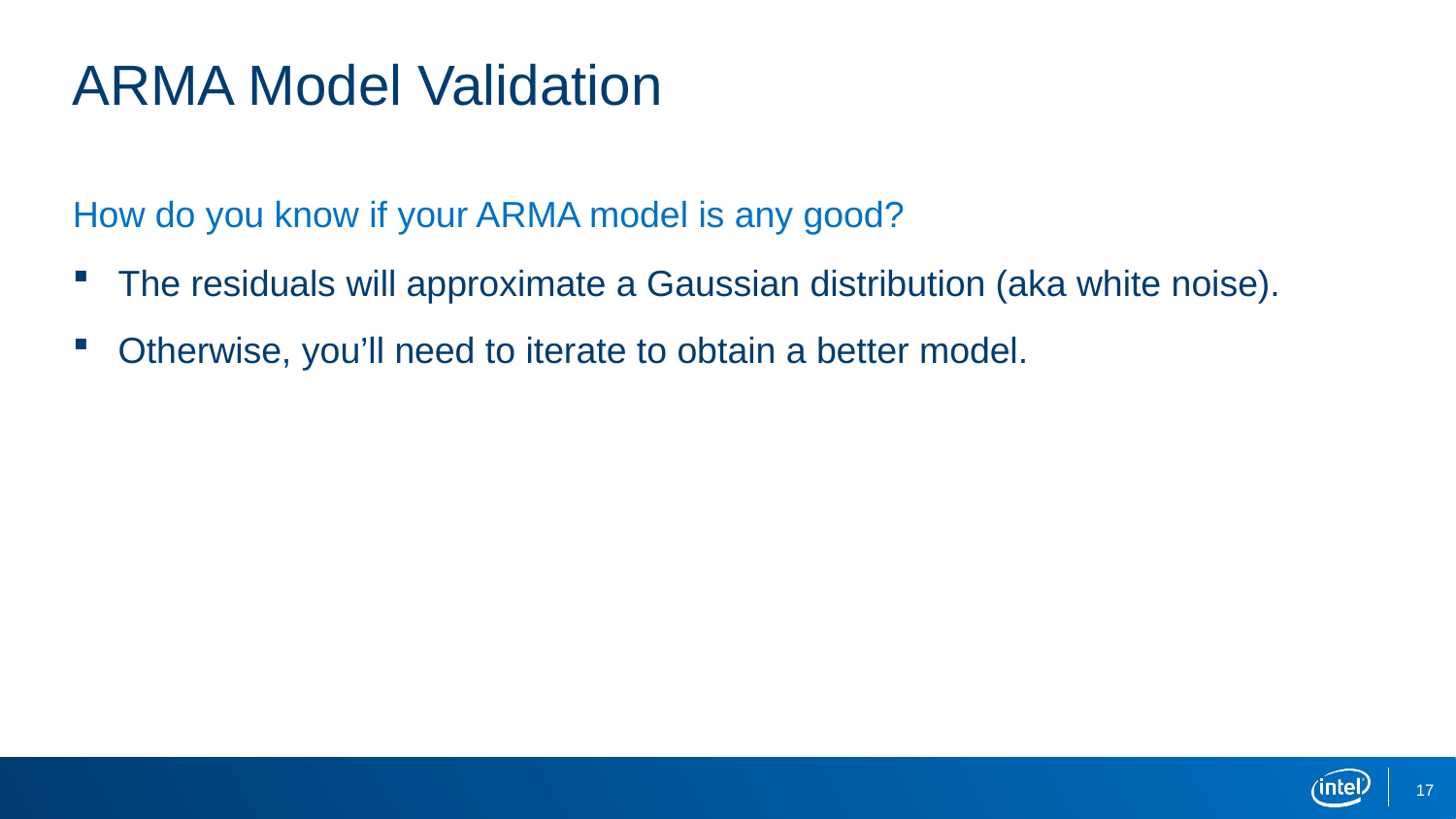

# ARMA Model Validation
How do you know if your ARMA model is any good?
The residuals will approximate a Gaussian distribution (aka white noise).
Otherwise, you’ll need to iterate to obtain a better model.
17